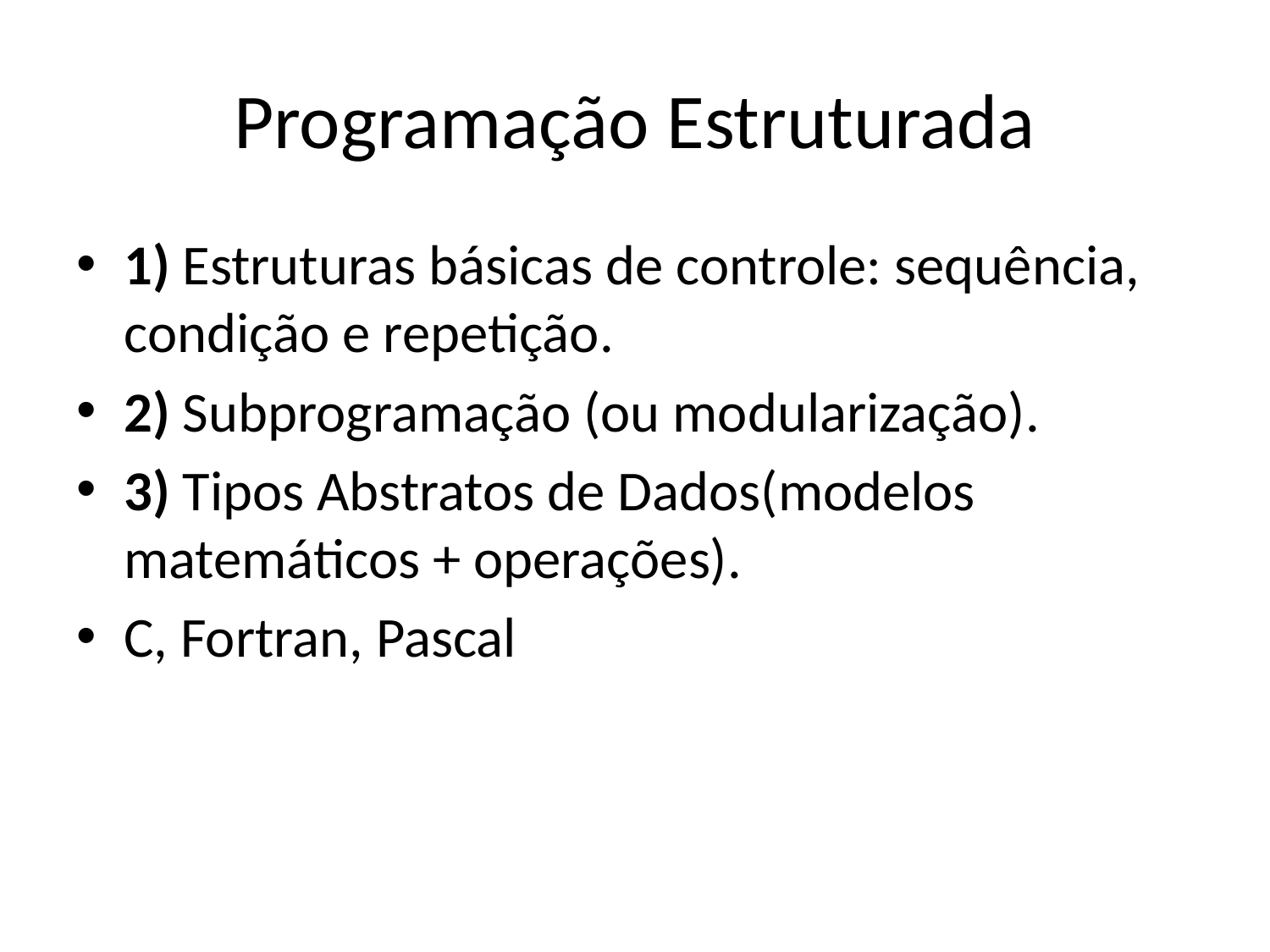

# Programação Estruturada
1) Estruturas básicas de controle: sequência, condição e repetição.
2) Subprogramação (ou modularização).
3) Tipos Abstratos de Dados(modelos matemáticos + operações).
C, Fortran, Pascal